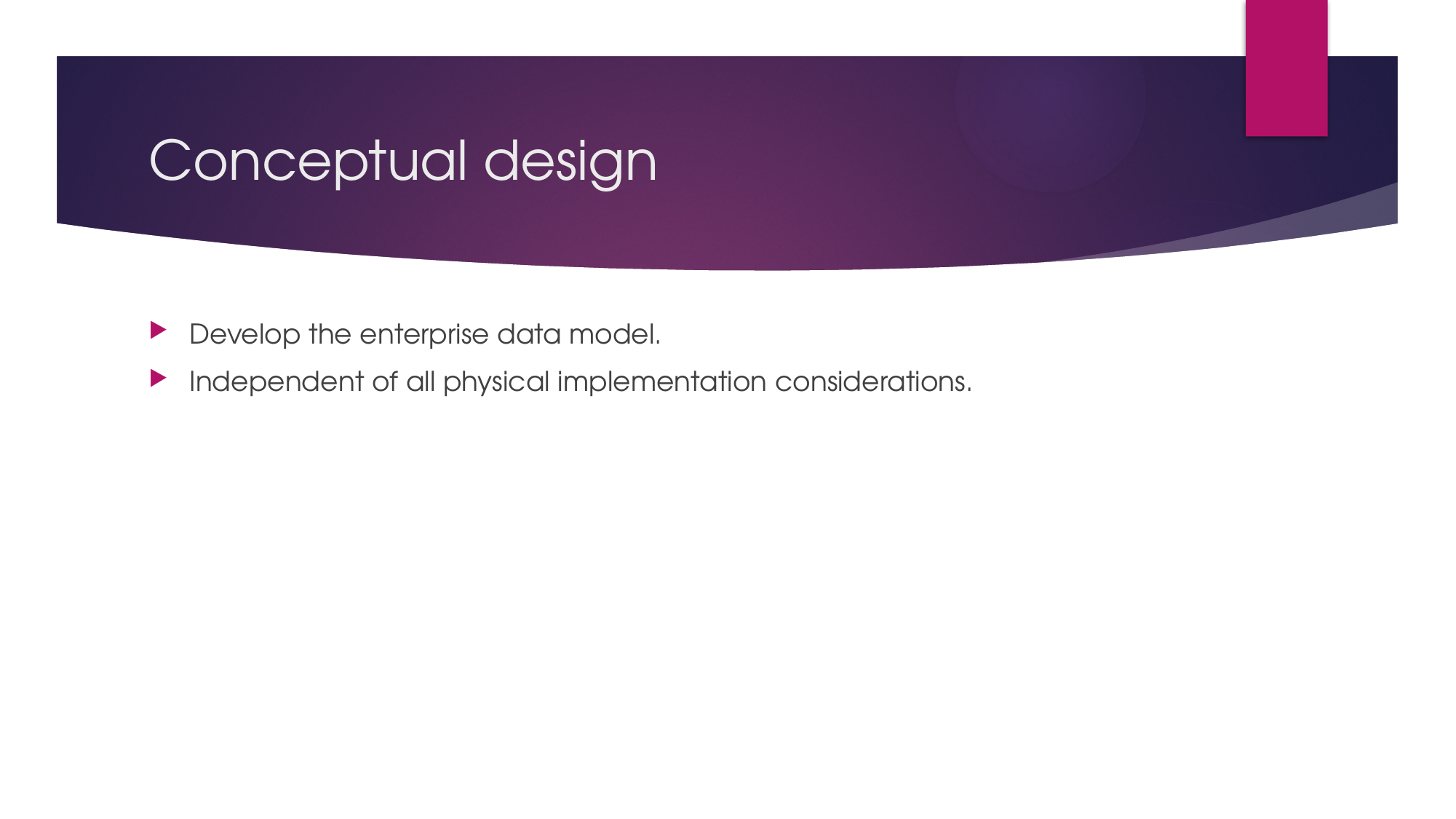

# Conceptual design
Develop the enterprise data model.
Independent of all physical implementation considerations.